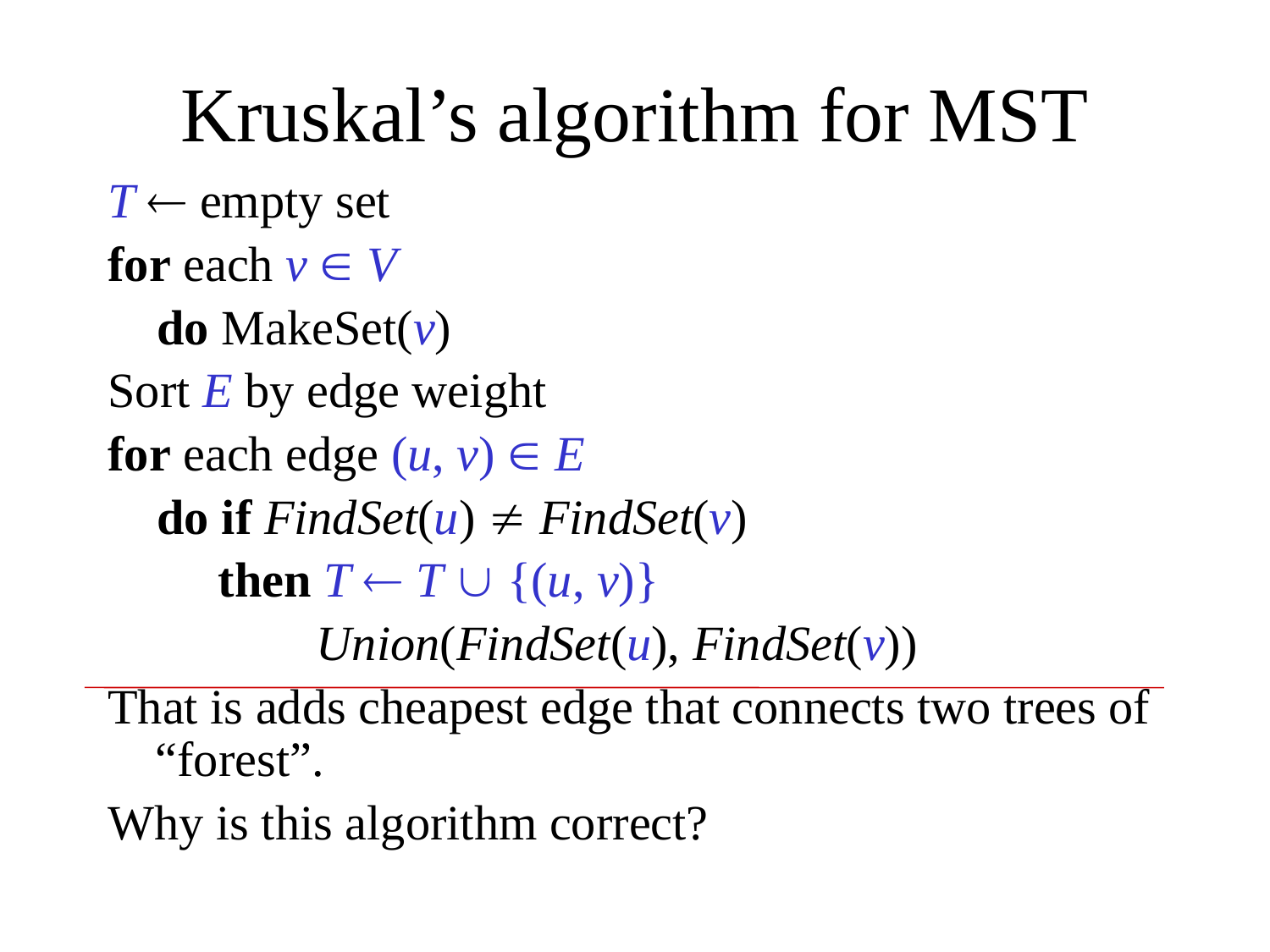

# Kruskal’s algorithm for MST
T ← empty set
for each v ∈ V
    do MakeSet(v)
Sort E by edge weight
for each edge (u, v) ∈ E
    do if FindSet(u) ≠ FindSet(v)
         then T ← T ∪ {(u, v)}
                 Union(FindSet(u), FindSet(v))
That is adds cheapest edge that connects two trees of “forest”.
Why is this algorithm correct?

27